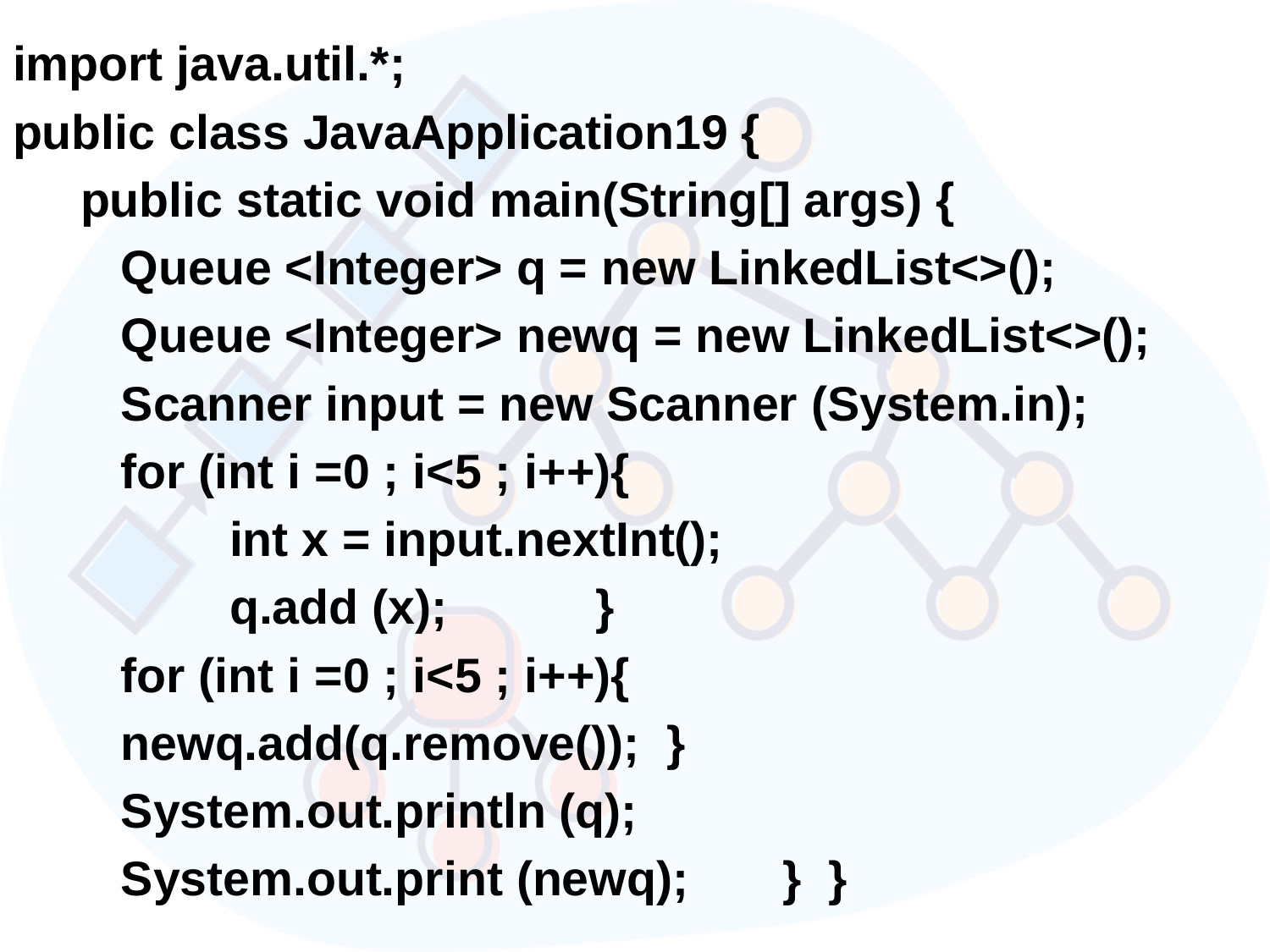

import java.util.*;
public class JavaApplication19 {
     public static void main(String[] args) {
        Queue <Integer> q = new LinkedList<>();
        Queue <Integer> newq = new LinkedList<>();
        Scanner input = new Scanner (System.in);
        for (int i =0 ; i<5 ; i++){
                int x = input.nextInt();
                q.add (x);           }
        for (int i =0 ; i<5 ; i++){
        newq.add(q.remove());  }
        System.out.println (q);
        System.out.print (newq);       }  }